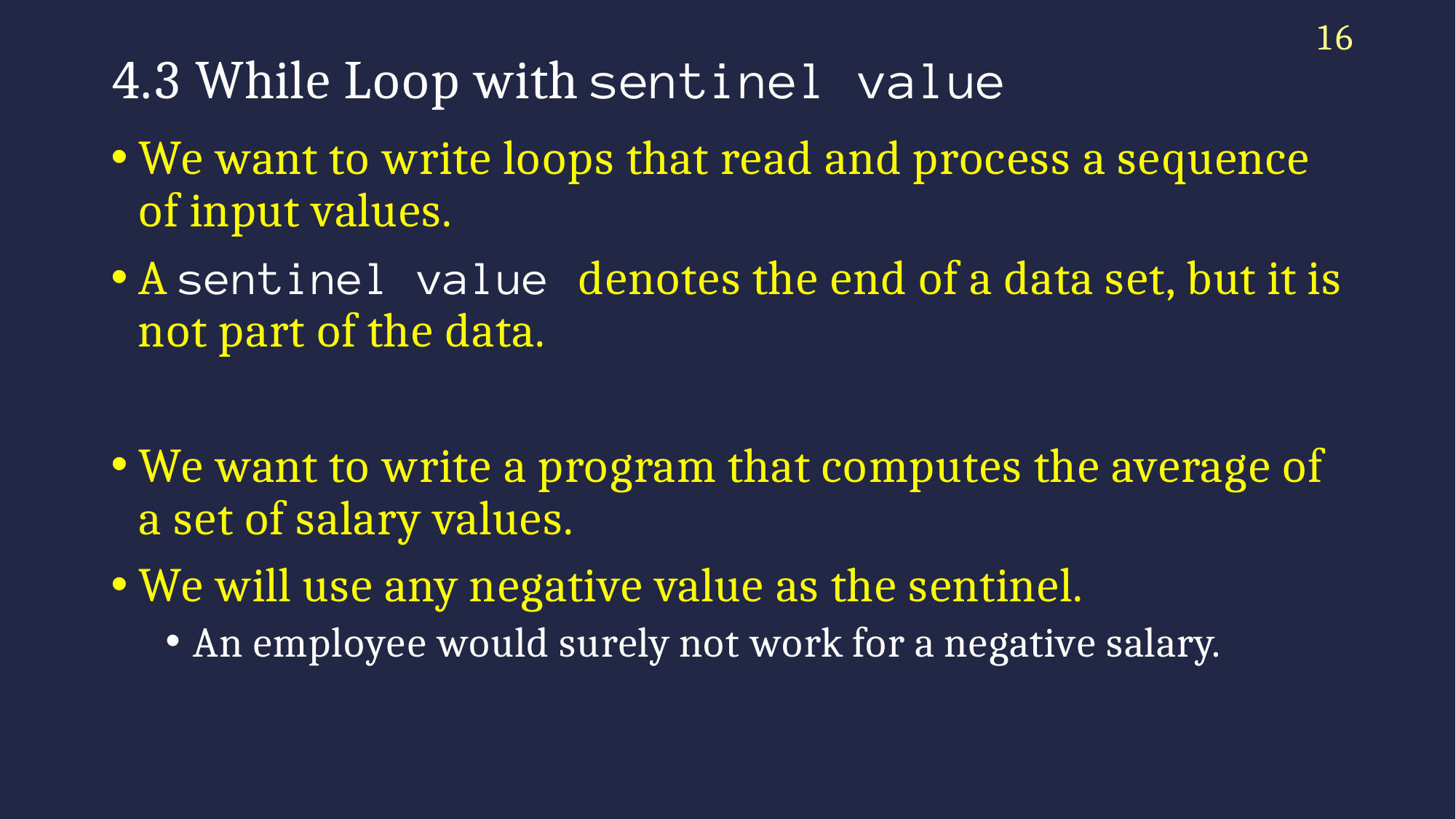

16
# 4.3 While Loop with sentinel value
We want to write loops that read and process a sequence of input values.
A sentinel value denotes the end of a data set, but it is not part of the data.

We want to write a program that computes the average of a set of salary values.
We will use any negative value as the sentinel.
An employee would surely not work for a negative salary.